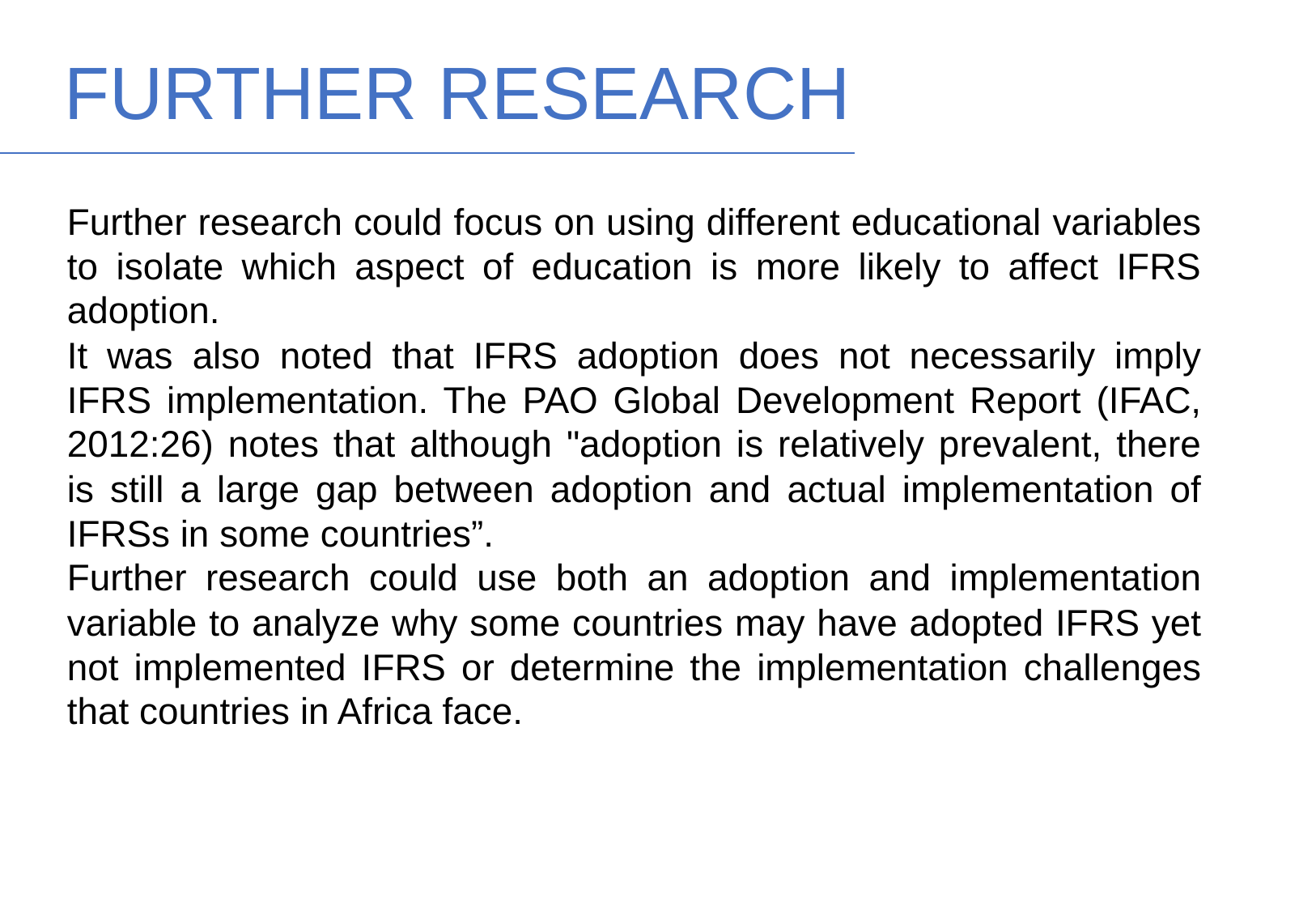

FURTHER RESEARCH
Further research could focus on using different educational variables to isolate which aspect of education is more likely to affect IFRS adoption.
It was also noted that IFRS adoption does not necessarily imply IFRS implementation. The PAO Global Development Report (IFAC, 2012:26) notes that although "adoption is relatively prevalent, there is still a large gap between adoption and actual implementation of IFRSs in some countries”.
Further research could use both an adoption and implementation variable to analyze why some countries may have adopted IFRS yet not implemented IFRS or determine the implementation challenges that countries in Africa face.